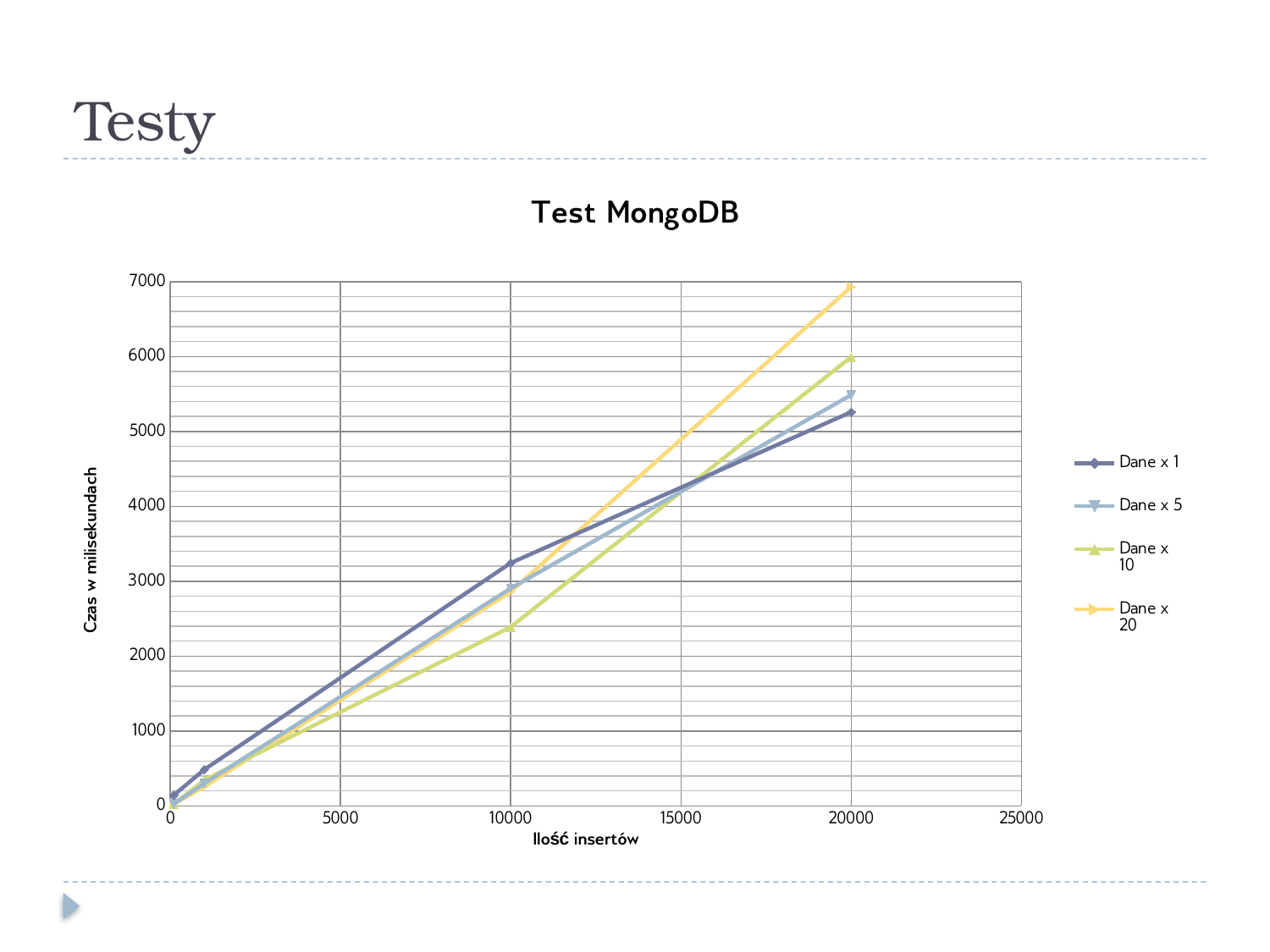

# Testy

### Chart: Test MongoDB

| Category |  |  |  |  |
|---|---|---|---|---|